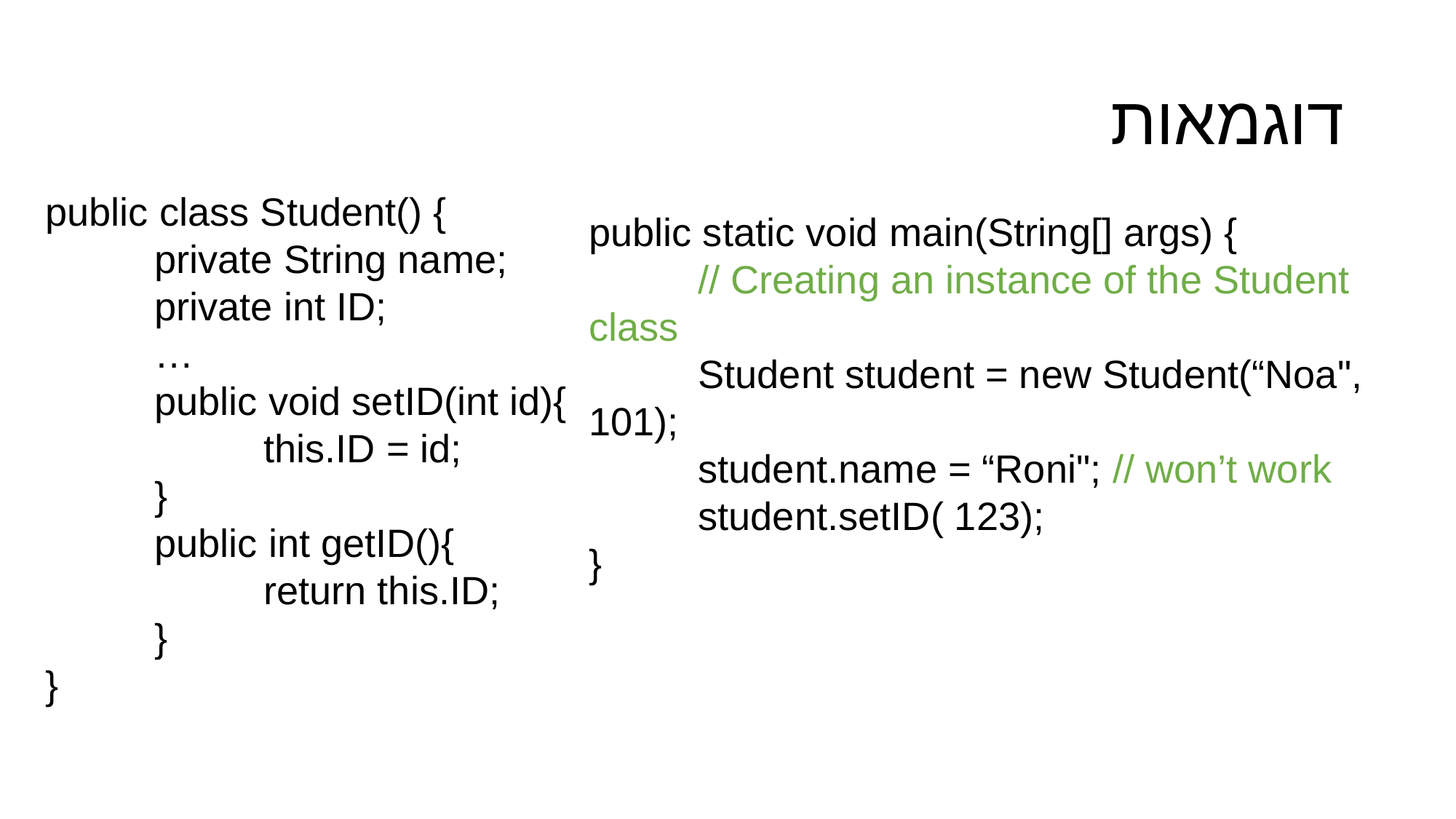

# דוגמאות
public class Student() {
	private String name;
	private int ID;
	…
 	public void setID(int id){
		this.ID = id;
	}
	public int getID(){
		return this.ID;
	}
}
public static void main(String[] args) {
	// Creating an instance of the Student class
	Student student = new Student(“Noa", 101);
	student.name = “Roni"; // won’t work
	student.setID( 123);
}